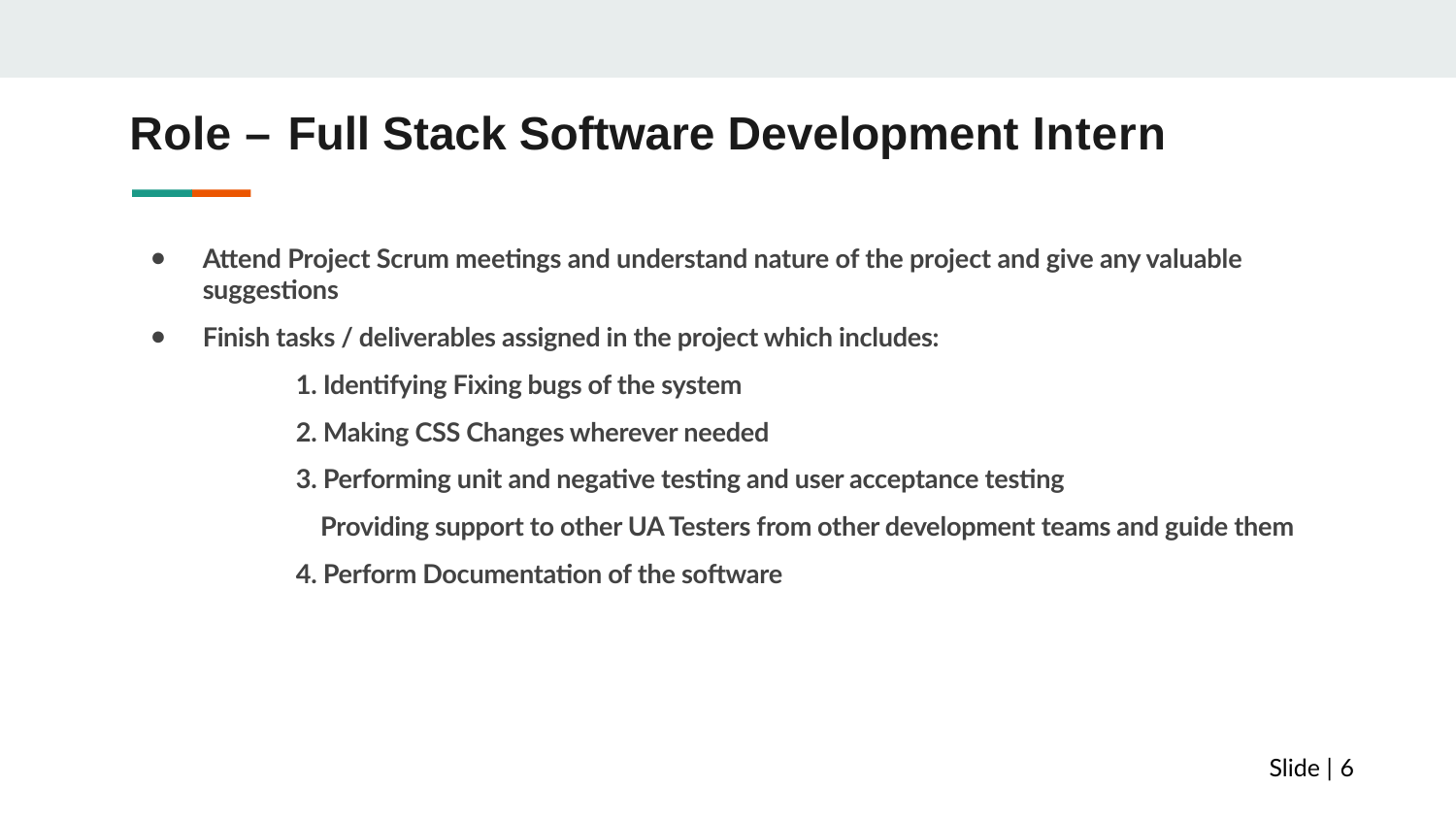

# Role – Full Stack Software Development Intern
Attend Project Scrum meetings and understand nature of the project and give any valuable suggestions
Finish tasks / deliverables assigned in the project which includes:
			1. Identifying Fixing bugs of the system
			2. Making CSS Changes wherever needed
			3. Performing unit and negative testing and user acceptance testing
			    Providing support to other UA Testers from other development teams and guide them
			4. Perform Documentation of the software
Slide | 6